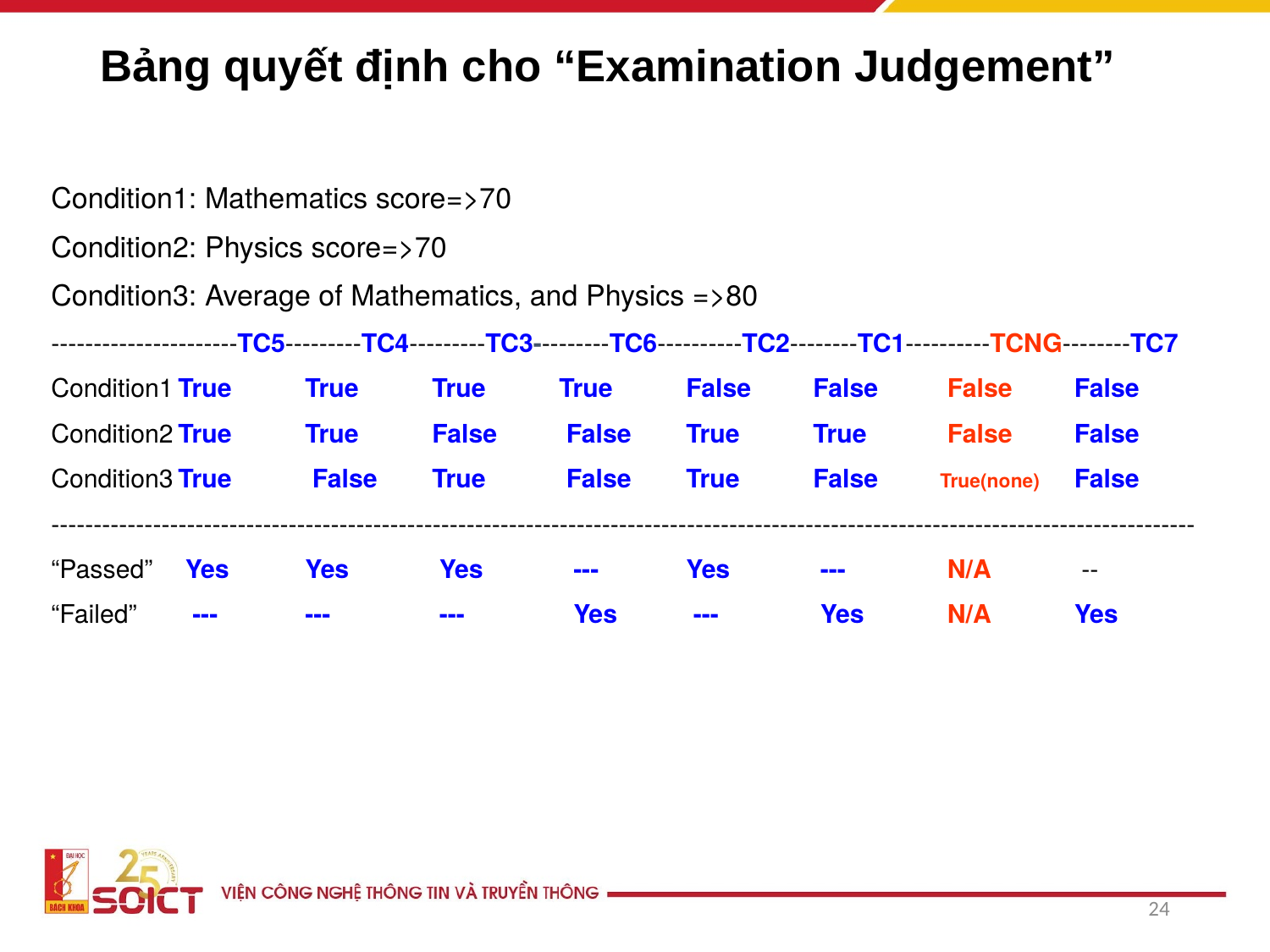

# Bảng quyết định cho “Examination Judgement”
Condition1: Mathematics score=>70
Condition2: Physics score=>70
Condition3: Average of Mathematics, and Physics =>80
----------------------TC5---------TC4---------TC3---------TC6----------TC2--------TC1----------TCNG--------TC7
Condition1	True	True 	True 	True 	False	False	 False 	 False
Condition2	True 	True 	False	 False	True 	True 	 False 	 False
Condition3	True 	 False 	True 	 False	True 	False	True(none) 	 False
---------------------------------------------------------------------------------------------------------------------------------------
“Passed”	 Yes	Yes	 Yes	  ---	Yes	 ---	 N/A	  --
“Failed”	  ---	---	 ---	  Yes	 ---	 Yes	 N/A	 Yes
24